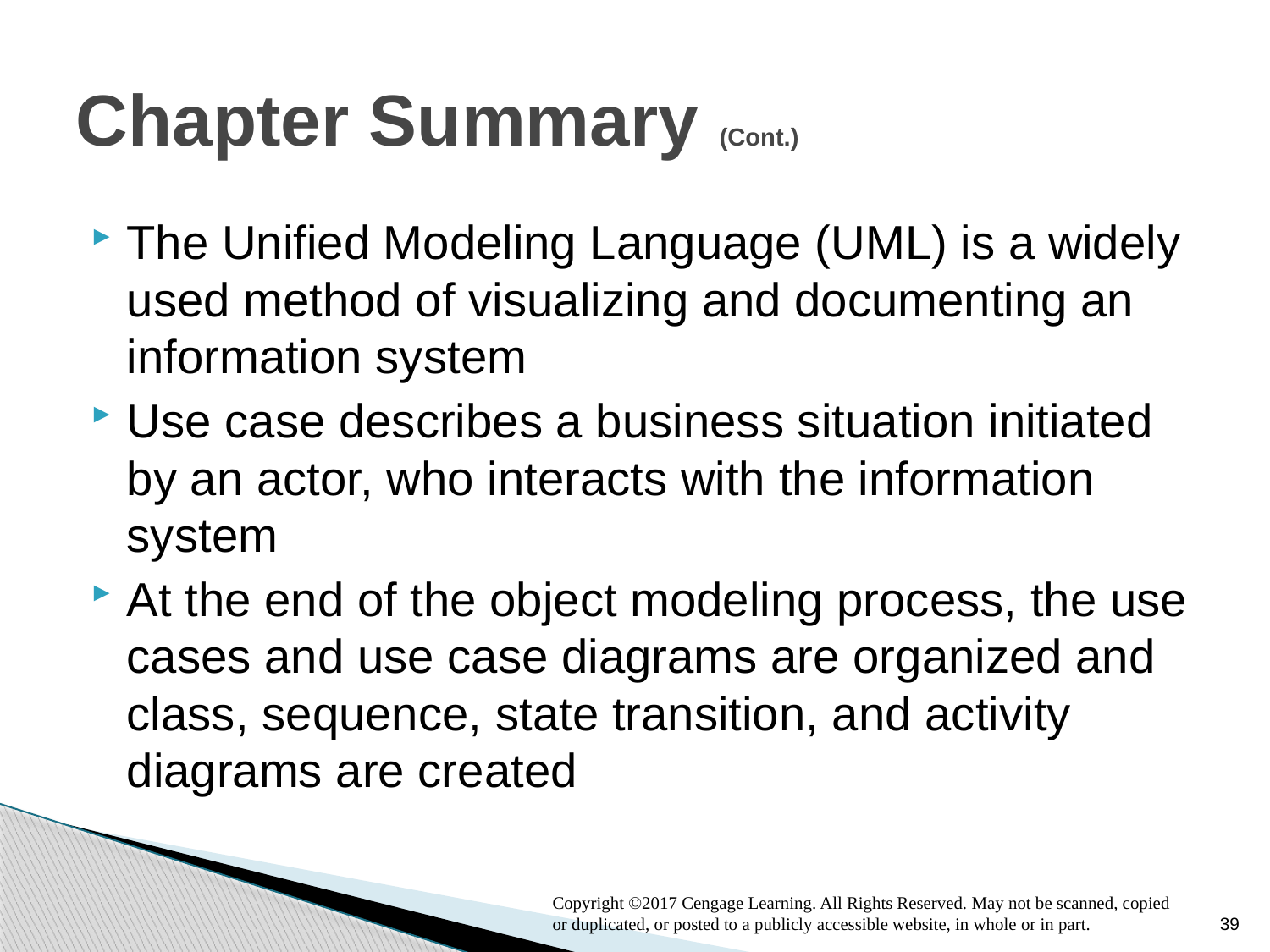

# Chapter Summary (Cont.)
The Unified Modeling Language (UML) is a widely used method of visualizing and documenting an information system
Use case describes a business situation initiated by an actor, who interacts with the information system
At the end of the object modeling process, the use cases and use case diagrams are organized and class, sequence, state transition, and activity diagrams are created

Copyright ©2017 Cengage Learning. All Rights Reserved. May not be scanned, copied or duplicated, or posted to a publicly accessible website, in whole or in part.
39